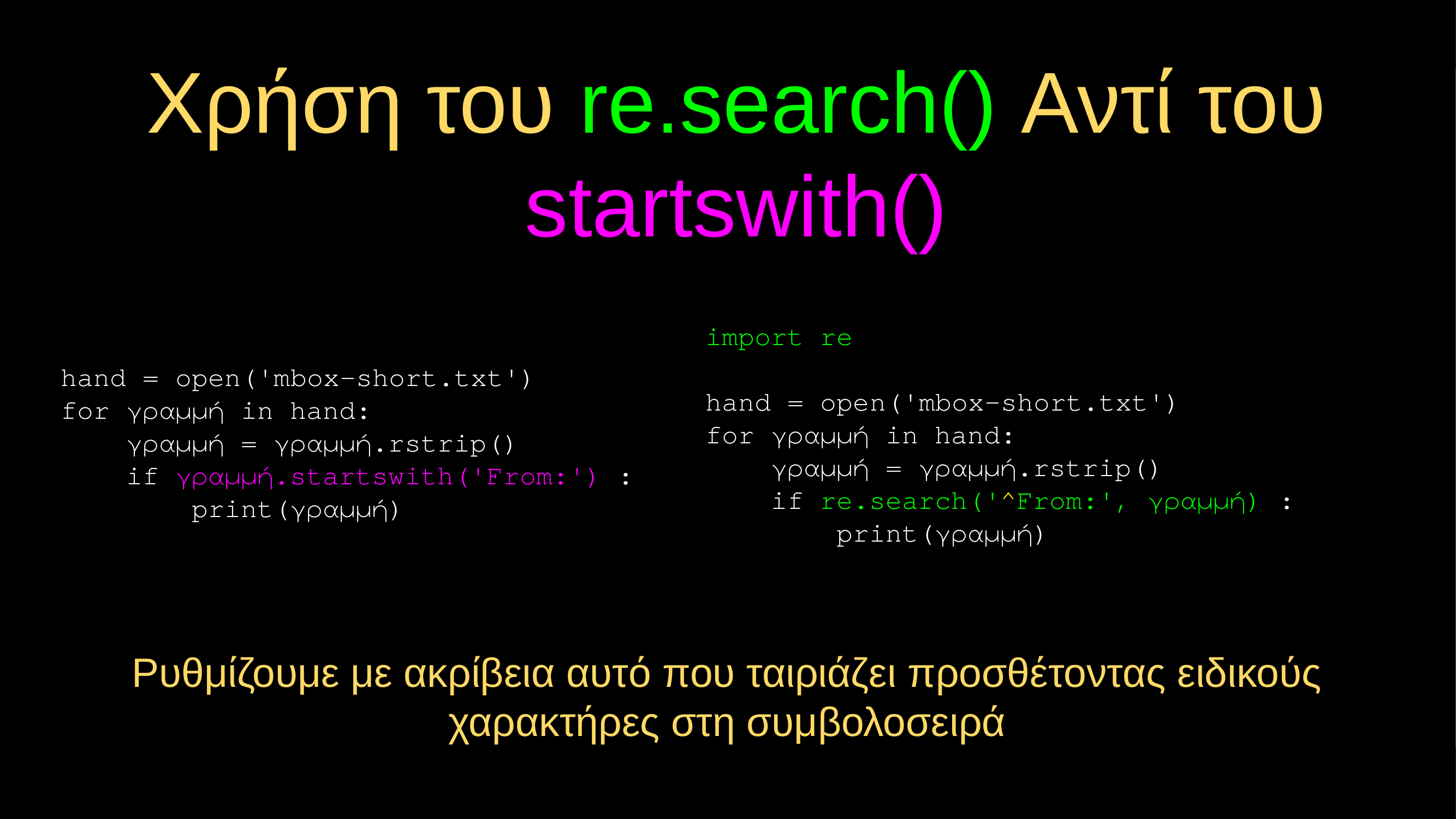

# Χρήση του re.search() Αντί του startswith()
import re

hand = open('mbox-short.txt')
for γραμμή in hand:
    γραμμή = γραμμή.rstrip()
    if re.search('^From:', γραμμή) :
        print(γραμμή)
hand = open('mbox-short.txt')
for γραμμή in hand:
    γραμμή = γραμμή.rstrip()
    if γραμμή.startswith('From:') :
        print(γραμμή)
Ρυθμίζουμε με ακρίβεια αυτό που ταιριάζει προσθέτοντας ειδικούς χαρακτήρες στη συμβολοσειρά